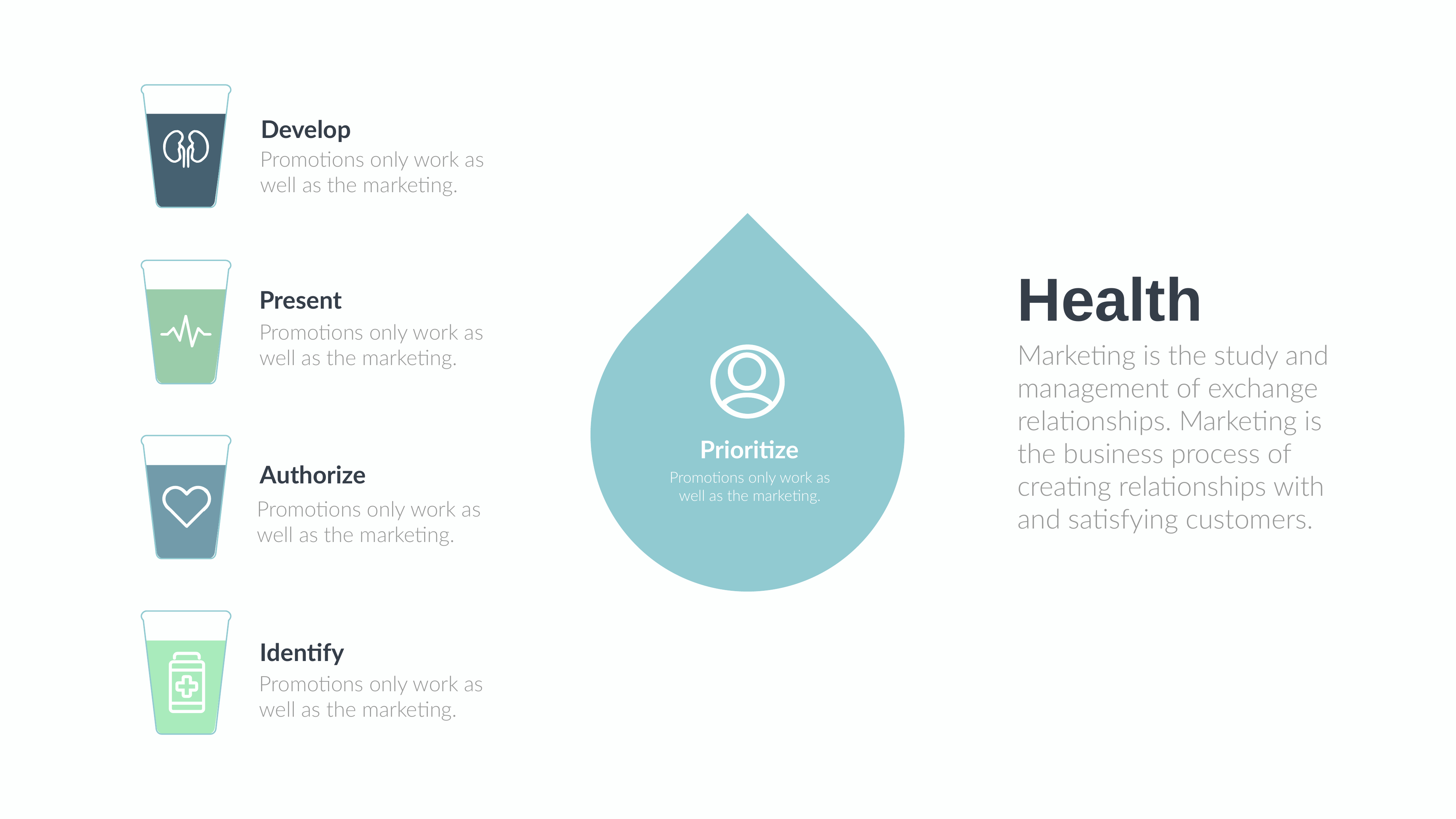

Develop

Promotions only work as well as the marketing.

Health
Marketing is the study and management of exchange relationships. Marketing is the business process of creating relationships with and satisfying customers.

Present

Promotions only work as well as the marketing.

Prioritize
Promotions only work as well as the marketing.

Authorize

Promotions only work as well as the marketing.

Identify

Promotions only work as well as the marketing.